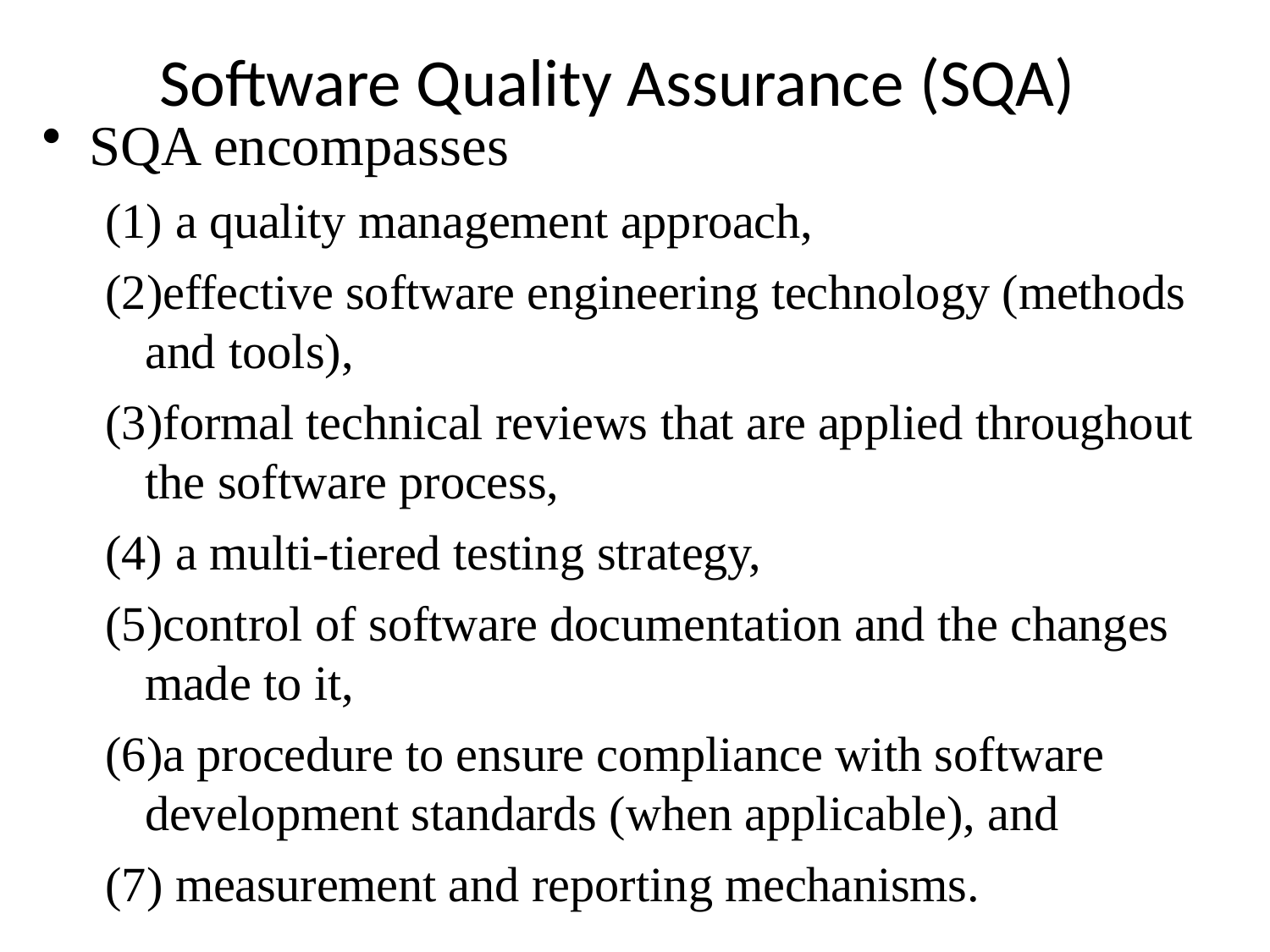

# Software Quality Assurance (SQA)
SQA encompasses
a quality management approach,
effective software engineering technology (methods  and tools),
formal technical reviews that are applied throughout  the software process,
a multi-tiered testing strategy,
control of software documentation and the changes  made to it,
a procedure to ensure compliance with software  development standards (when applicable), and
(7) measurement and reporting mechanisms.